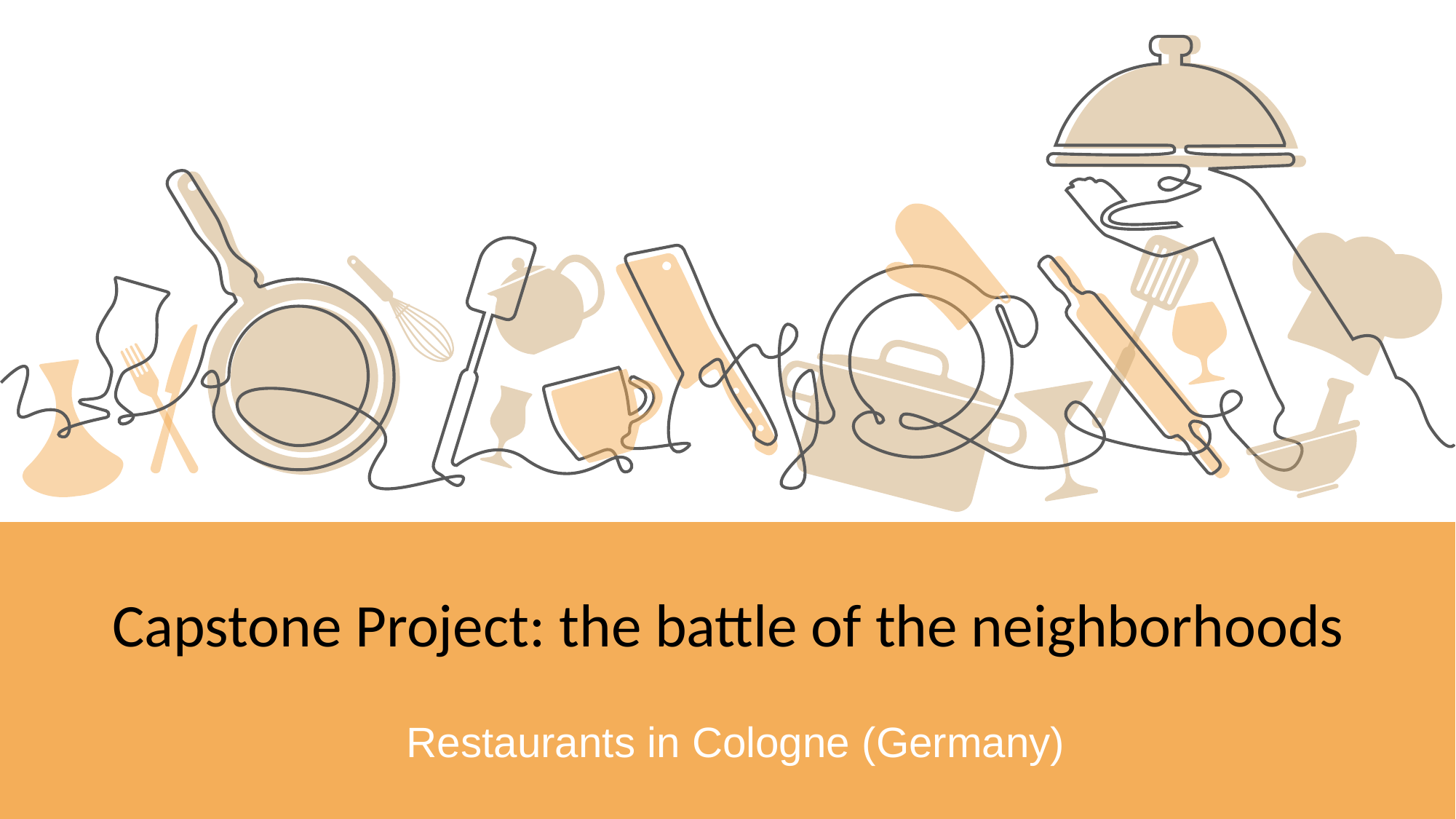

Capstone Project: the battle of the neighborhoods
Restaurants in Cologne (Germany)